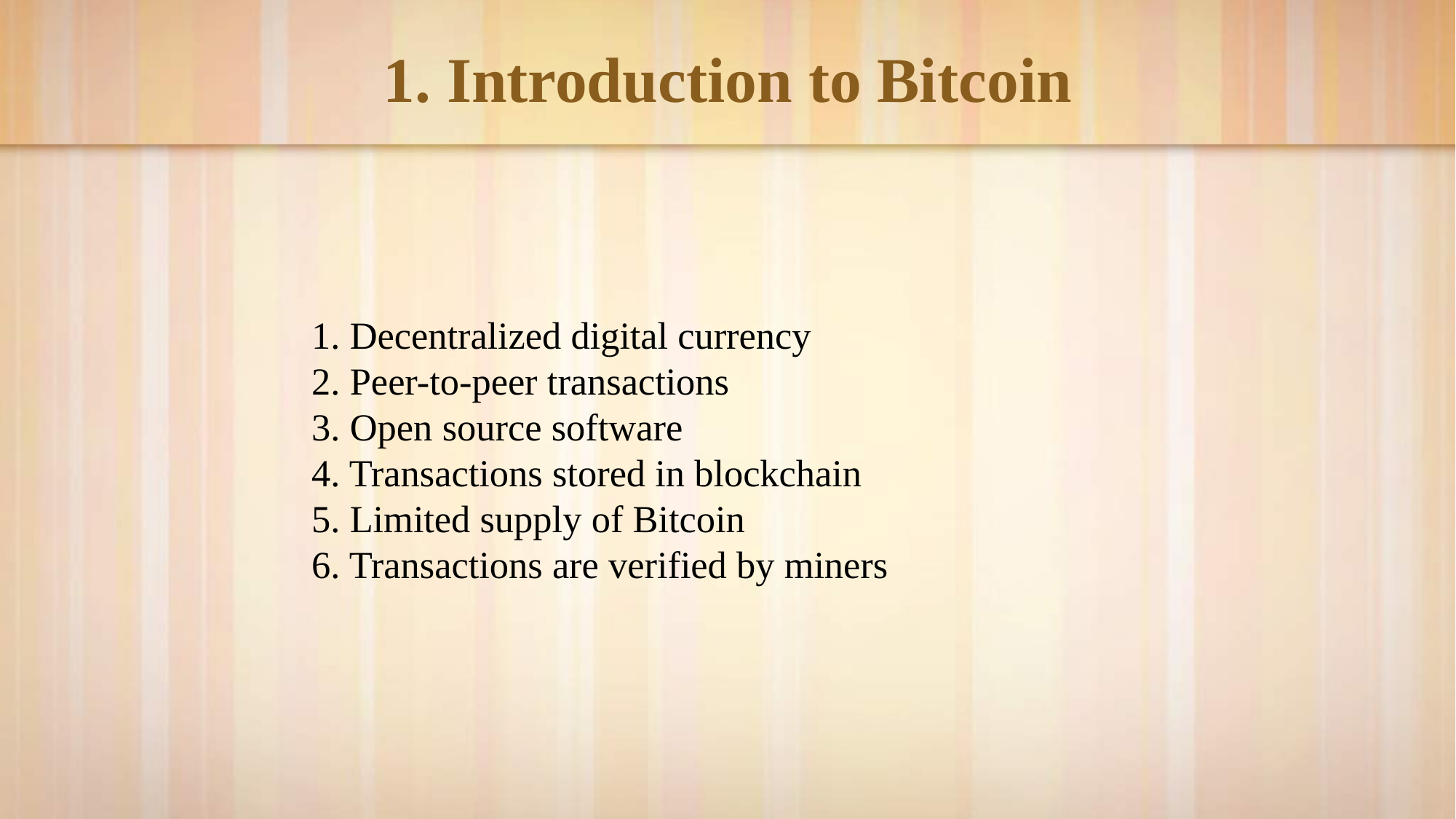

# 1. Introduction to Bitcoin

1. Decentralized digital currency
2. Peer-to-peer transactions
3. Open source software
4. Transactions stored in blockchain
5. Limited supply of Bitcoin
6. Transactions are verified by miners